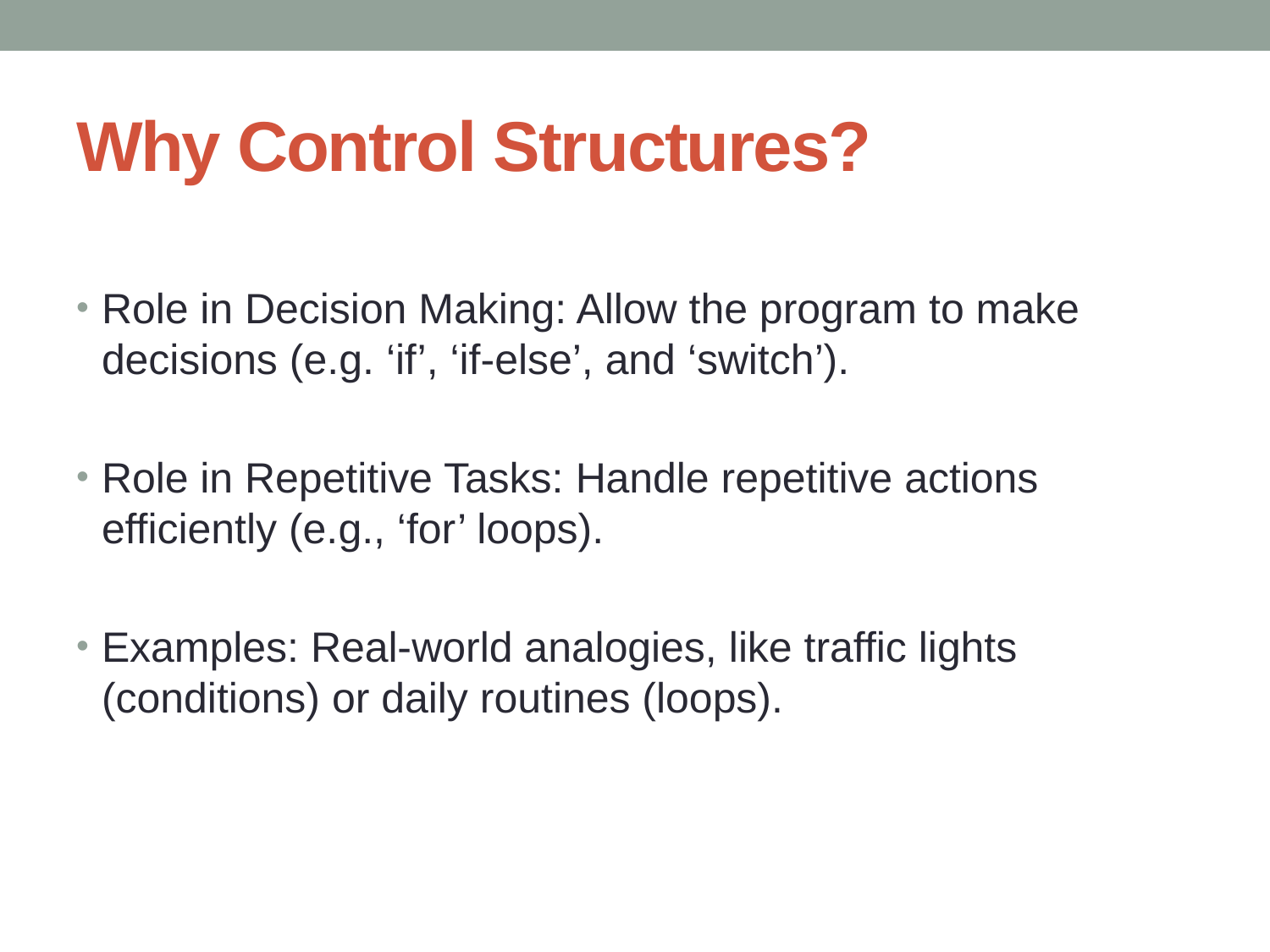

# Why Control Structures?
Role in Decision Making: Allow the program to make decisions (e.g. ‘if’, ‘if-else’, and ‘switch’).

Role in Repetitive Tasks: Handle repetitive actions efficiently (e.g., ‘for’ loops).

Examples: Real-world analogies, like traffic lights (conditions) or daily routines (loops).